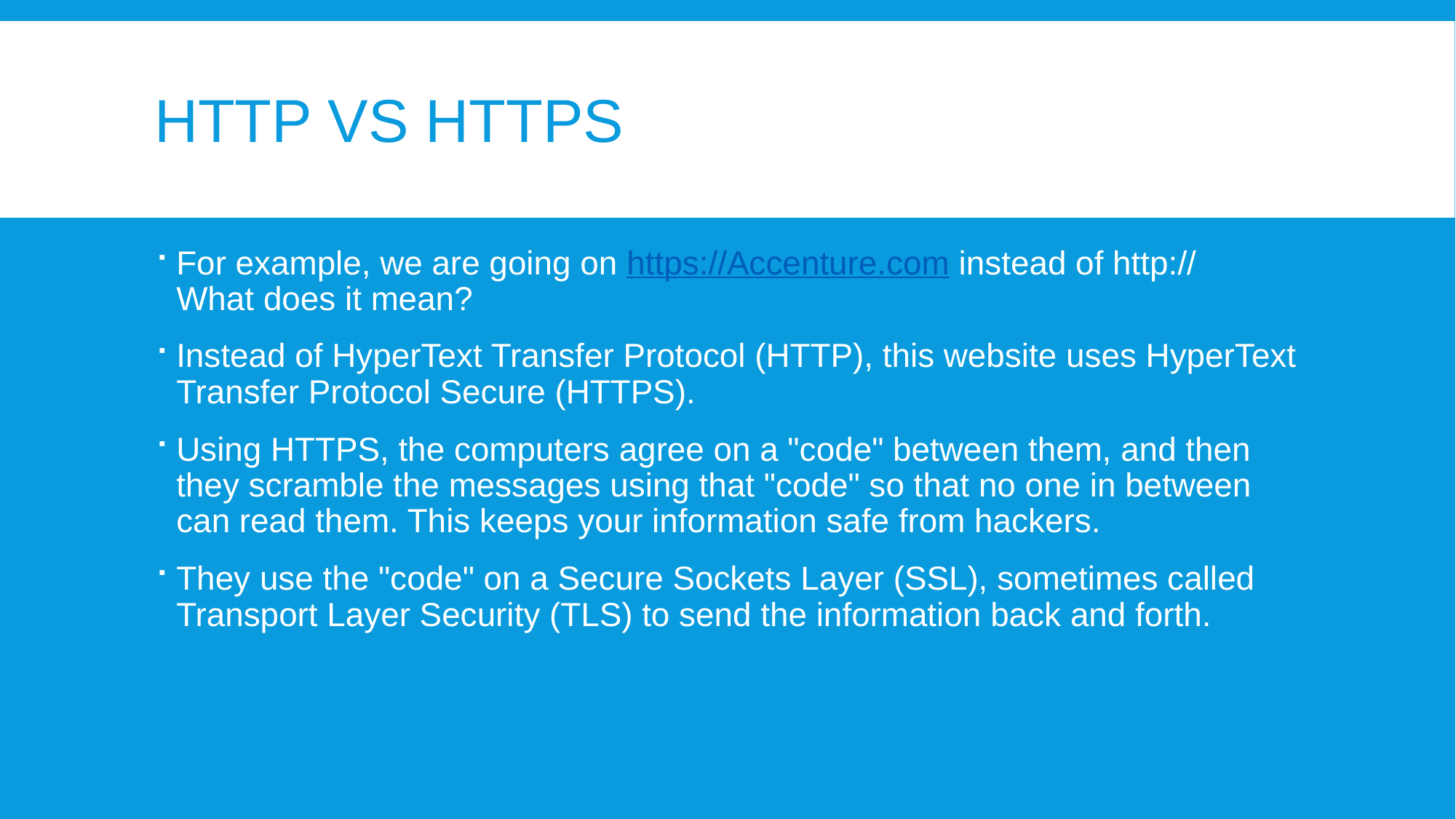

# HTTp vs https
For example, we are going on https://Accenture.com instead of http://
What does it mean?
Instead of HyperText Transfer Protocol (HTTP), this website uses HyperText Transfer Protocol Secure (HTTPS).
Using HTTPS, the computers agree on a "code" between them, and then they scramble the messages using that "code" so that no one in between can read them. This keeps your information safe from hackers.
They use the "code" on a Secure Sockets Layer (SSL), sometimes called Transport Layer Security (TLS) to send the information back and forth.